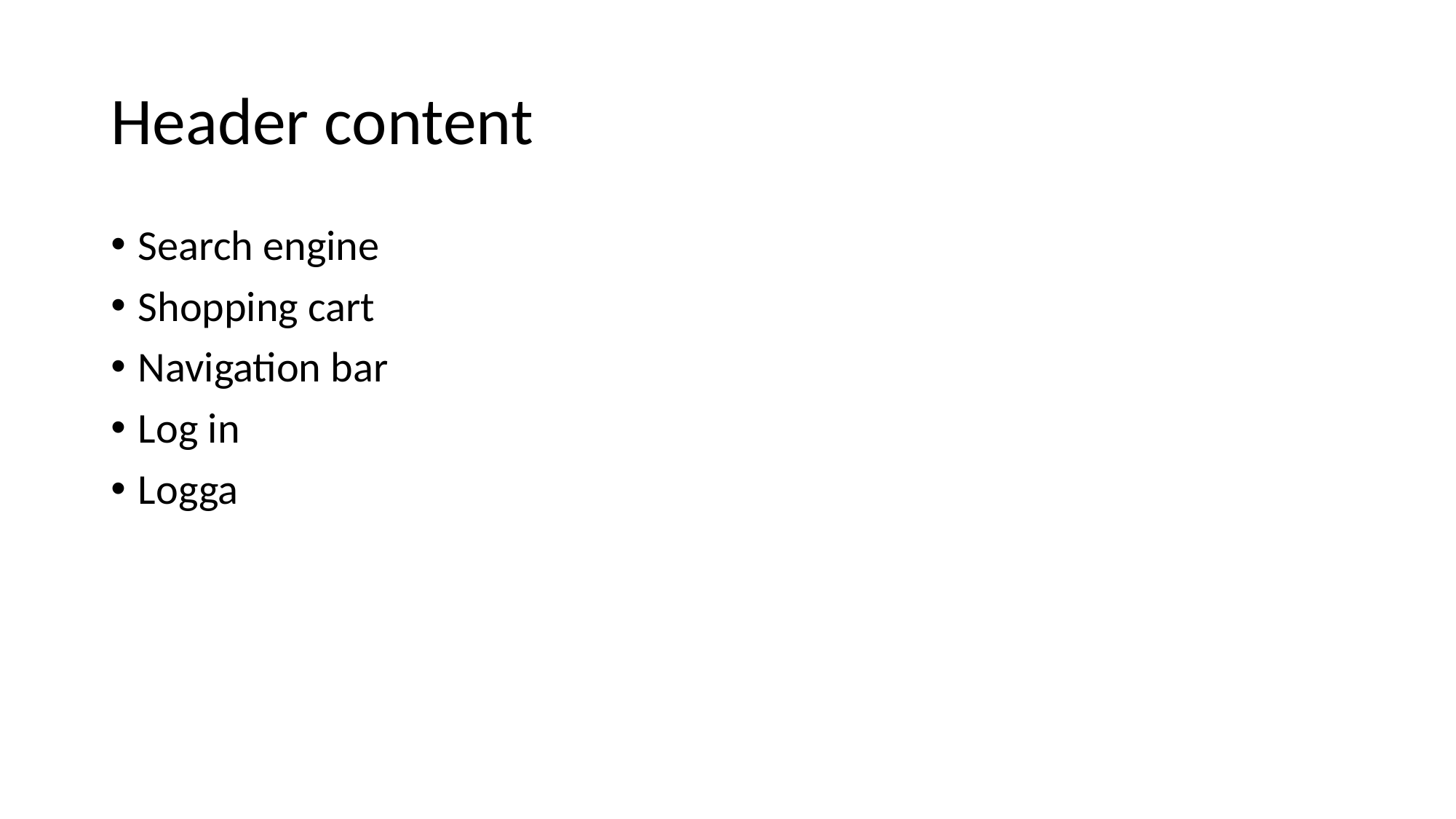

# Header content
Search engine
Shopping cart
Navigation bar
Log in
Logga